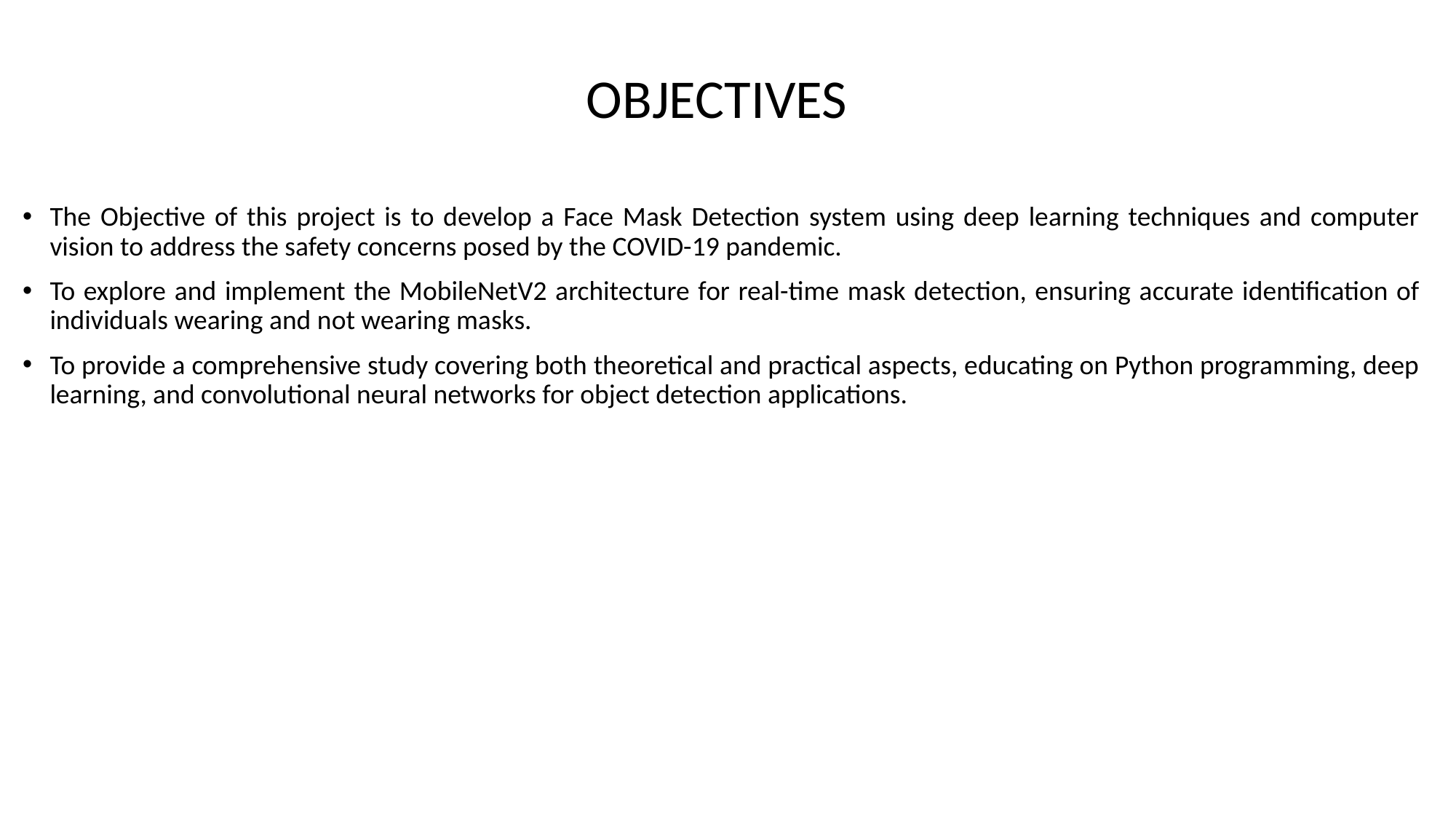

# OBJECTIVES
The Objective of this project is to develop a Face Mask Detection system using deep learning techniques and computer vision to address the safety concerns posed by the COVID-19 pandemic.
To explore and implement the MobileNetV2 architecture for real-time mask detection, ensuring accurate identification of individuals wearing and not wearing masks.
To provide a comprehensive study covering both theoretical and practical aspects, educating on Python programming, deep learning, and convolutional neural networks for object detection applications.